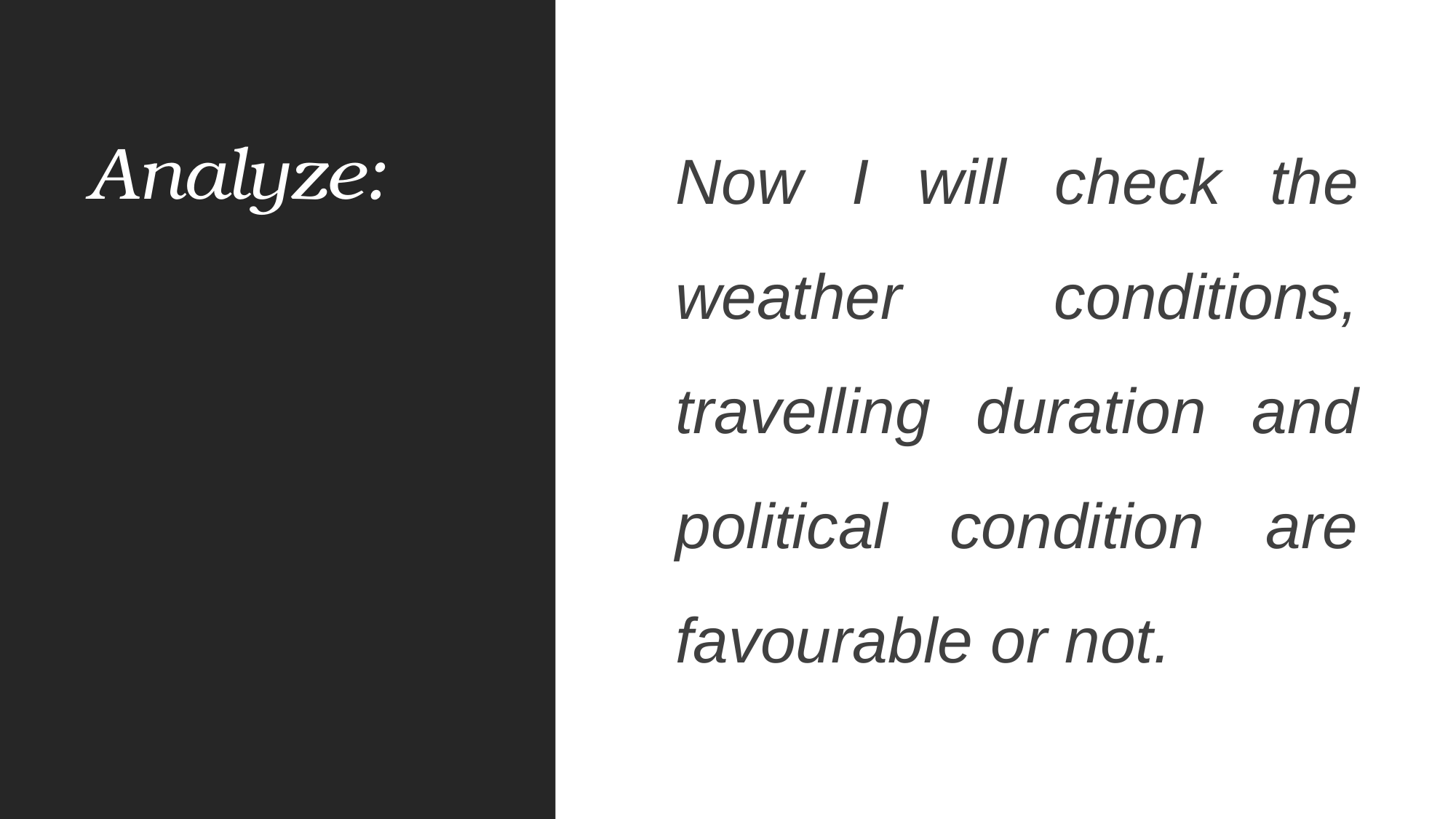

# Analyze:
Now I will check the weather conditions, travelling duration and political condition are favourable or not.